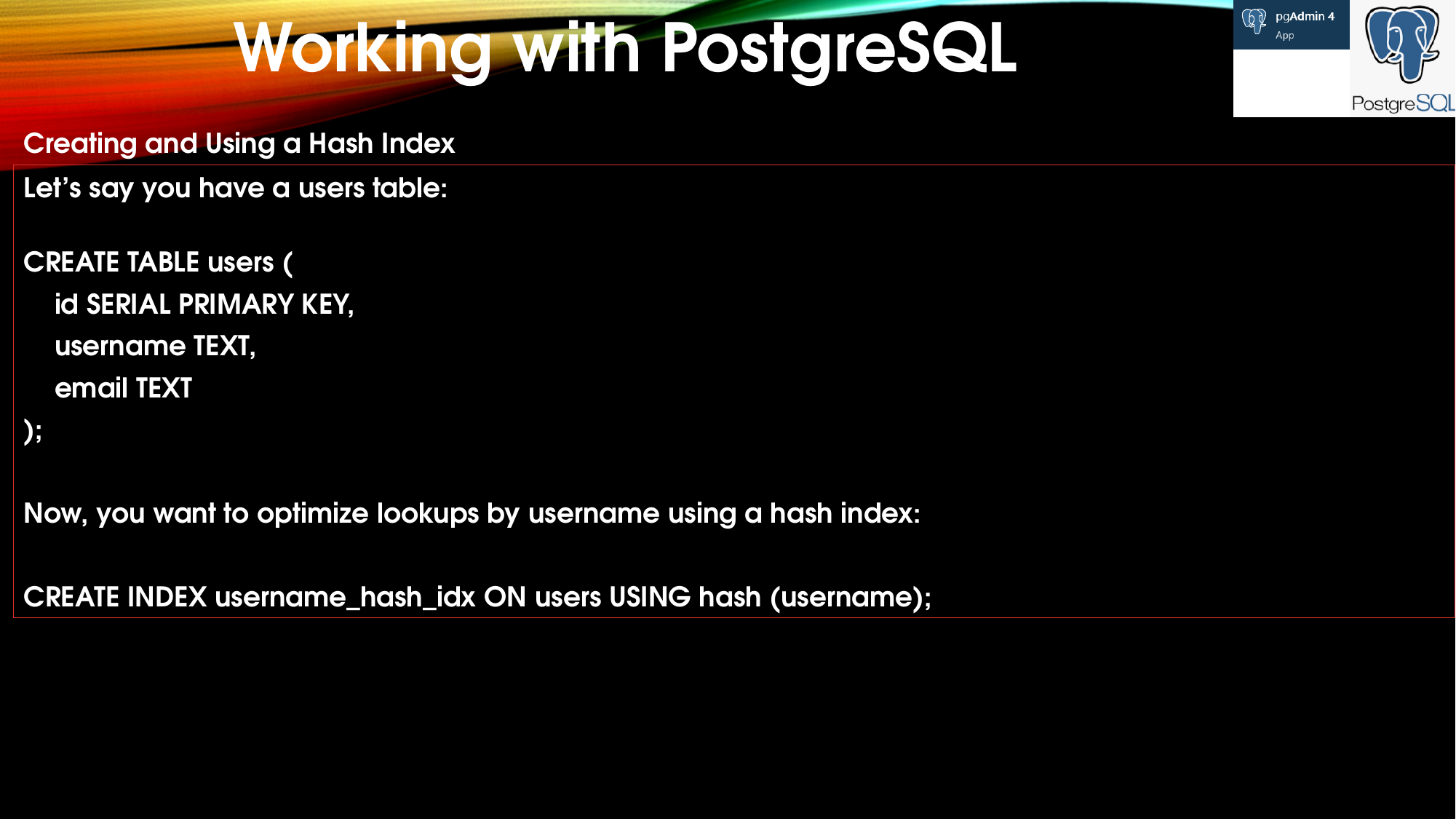

Working with PostgreSQL
Creating and Using a Hash Index
Let’s say you have a users table:

CREATE TABLE users (
    id SERIAL PRIMARY KEY,
    username TEXT,
    email TEXT
);

Now, you want to optimize lookups by username using a hash index:

CREATE INDEX username_hash_idx ON users USING hash (username);